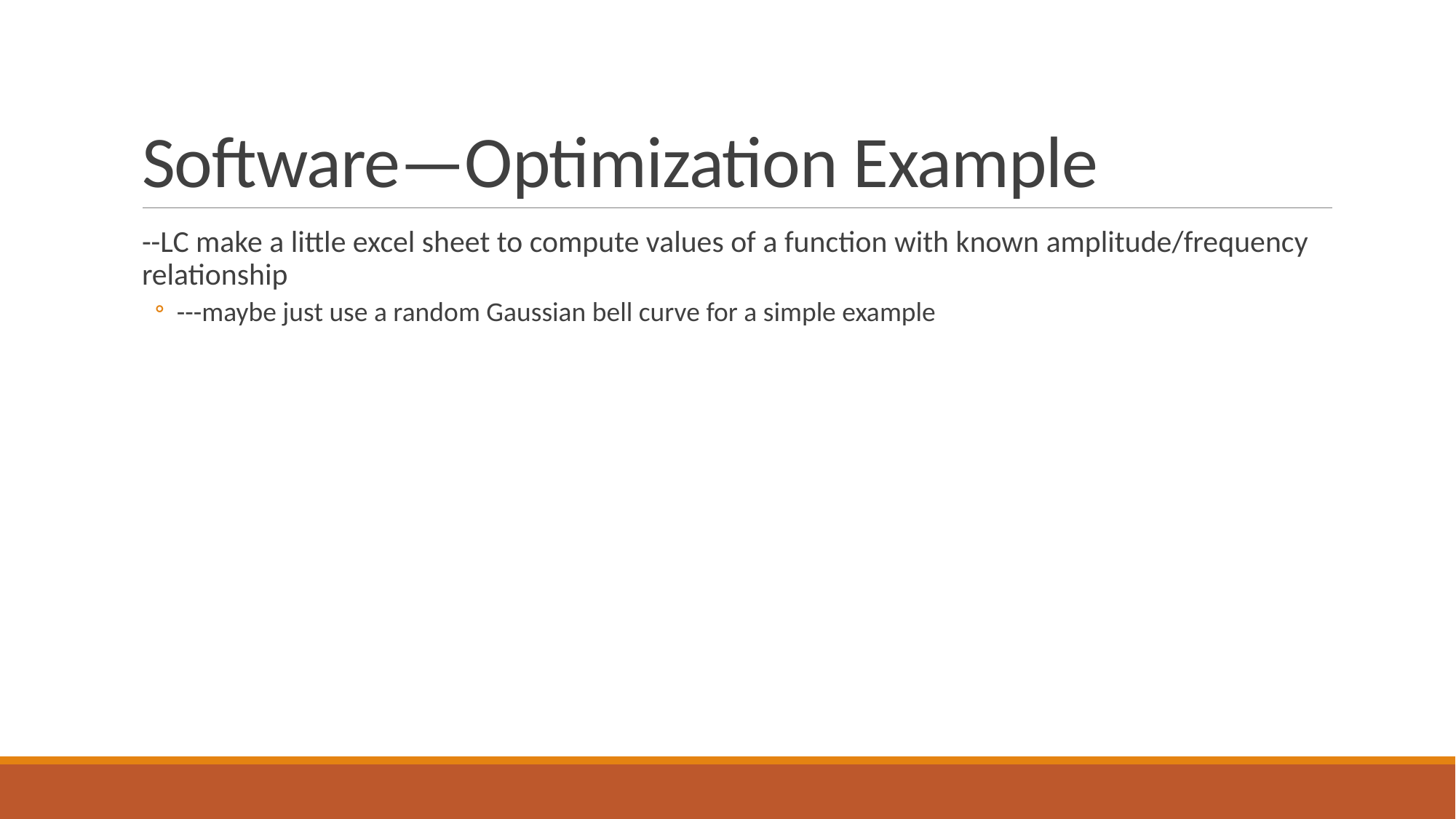

# Software—Optimization Example
--LC make a little excel sheet to compute values of a function with known amplitude/frequency relationship
---maybe just use a random Gaussian bell curve for a simple example